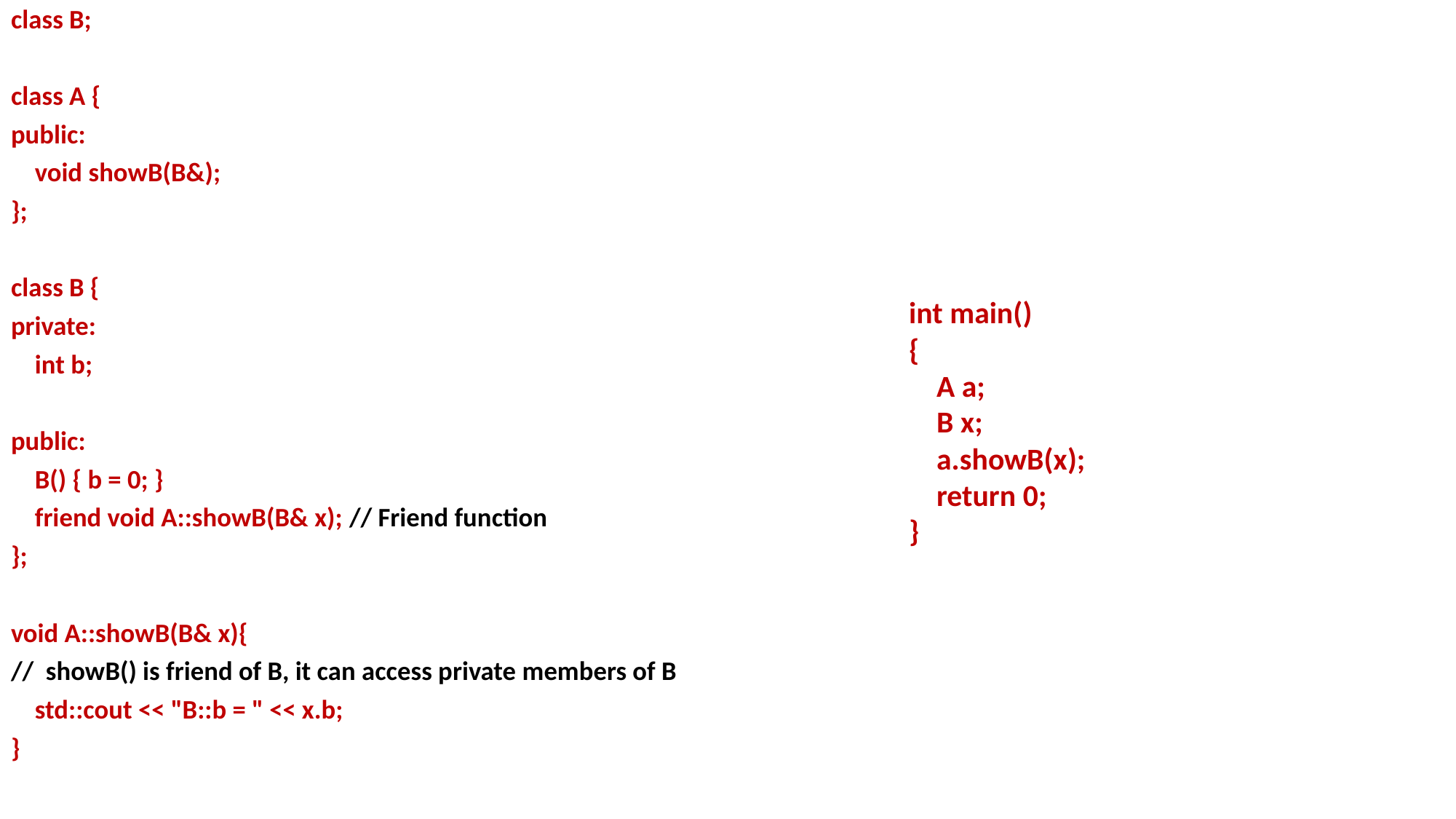

class B;

class A {
public:
    void showB(B&);
};

class B {
private:
    int b;

public:
    B() { b = 0; }
    friend void A::showB(B& x); // Friend function
};

void A::showB(B& x){
//  showB() is friend of B, it can access private members of B
    std::cout << "B::b = " << x.b;
}

int main()
{
    A a;
    B x;
    a.showB(x);
    return 0;
}